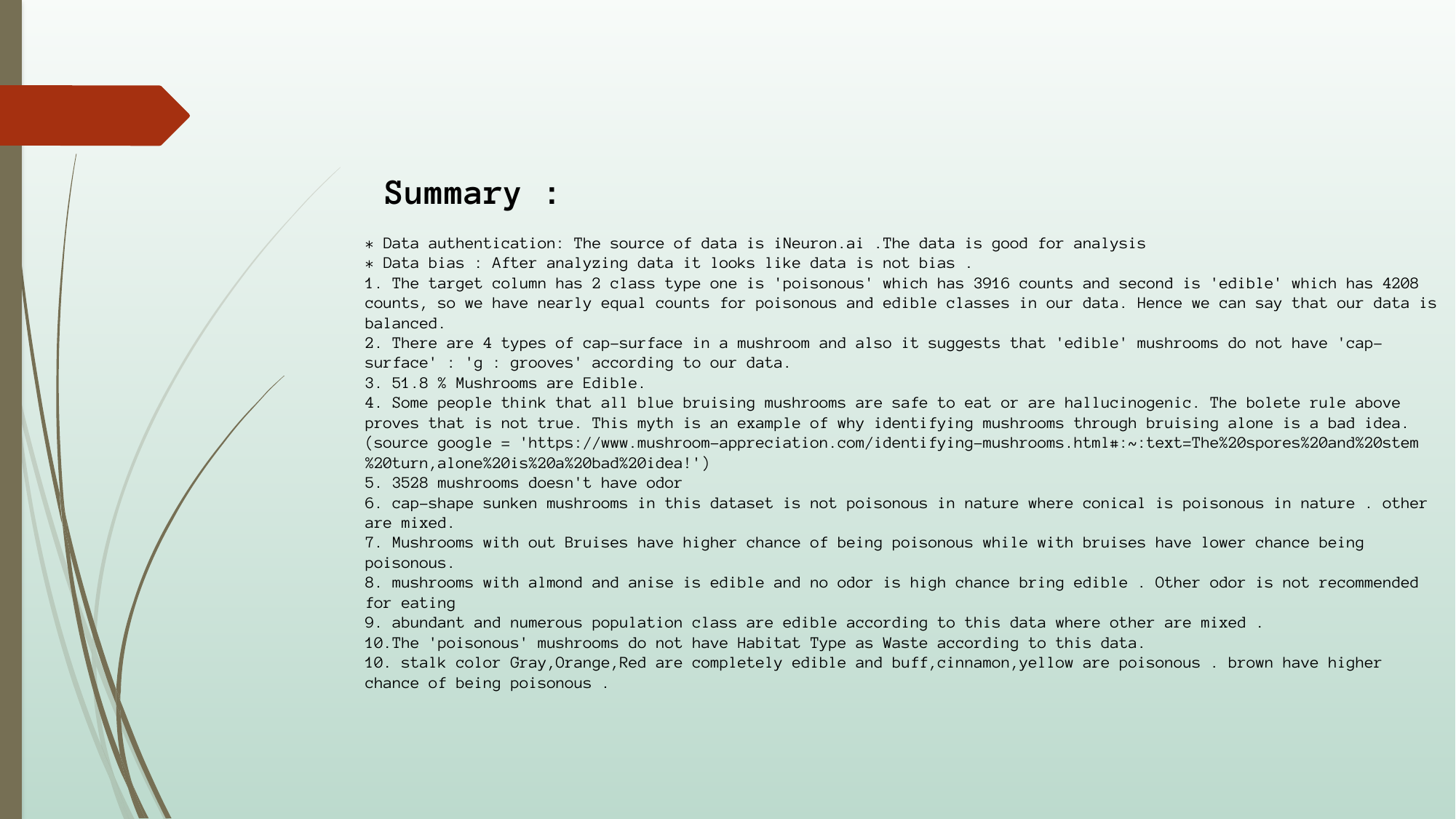

Summary :
* Data authentication: The source of data is iNeuron.ai .The data is good for analysis
* Data bias : After analyzing data it looks like data is not bias .
1. The target column has 2 class type one is 'poisonous' which has 3916 counts and second is 'edible' which has 4208 counts, so we have nearly equal counts for poisonous and edible classes in our data. Hence we can say that our data is balanced.
2. There are 4 types of cap-surface in a mushroom and also it suggests that 'edible' mushrooms do not have 'cap-surface' : 'g : grooves' according to our data.
3. 51.8 % Mushrooms are Edible.
4. Some people think that all blue bruising mushrooms are safe to eat or are hallucinogenic. The bolete rule above proves that is not true. This myth is an example of why identifying mushrooms through bruising alone is a bad idea.(source google = 'https://www.mushroom-appreciation.com/identifying-mushrooms.html#:~:text=The%20spores%20and%20stem%20turn,alone%20is%20a%20bad%20idea!')
5. 3528 mushrooms doesn't have odor
6. cap-shape sunken mushrooms in this dataset is not poisonous in nature where conical is poisonous in nature . other are mixed.
7. Mushrooms with out Bruises have higher chance of being poisonous while with bruises have lower chance being poisonous.
8. mushrooms with almond and anise is edible and no odor is high chance bring edible . Other odor is not recommended for eating
9. abundant and numerous population class are edible according to this data where other are mixed .
10.The 'poisonous' mushrooms do not have Habitat Type as Waste according to this data.
10. stalk color Gray,Orange,Red are completely edible and buff,cinnamon,yellow are poisonous . brown have higher chance of being poisonous .